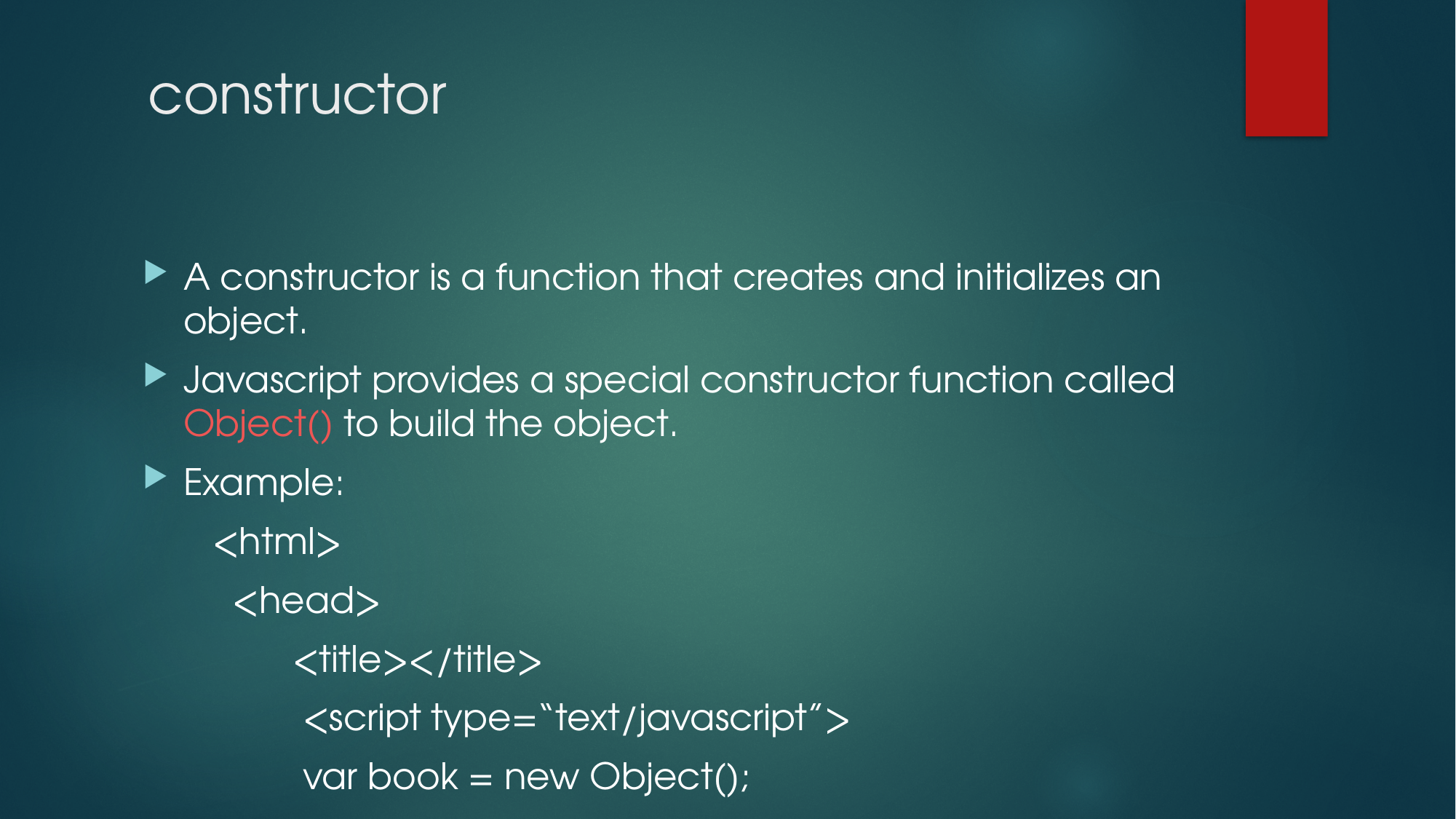

# constructor
A constructor is a function that creates and initializes an object.
Javascript provides a special constructor function called Object() to build the object.
Example:
       <html>
         <head>
               <title></title>
                <script type=“text/javascript”>
                var book = new Object();